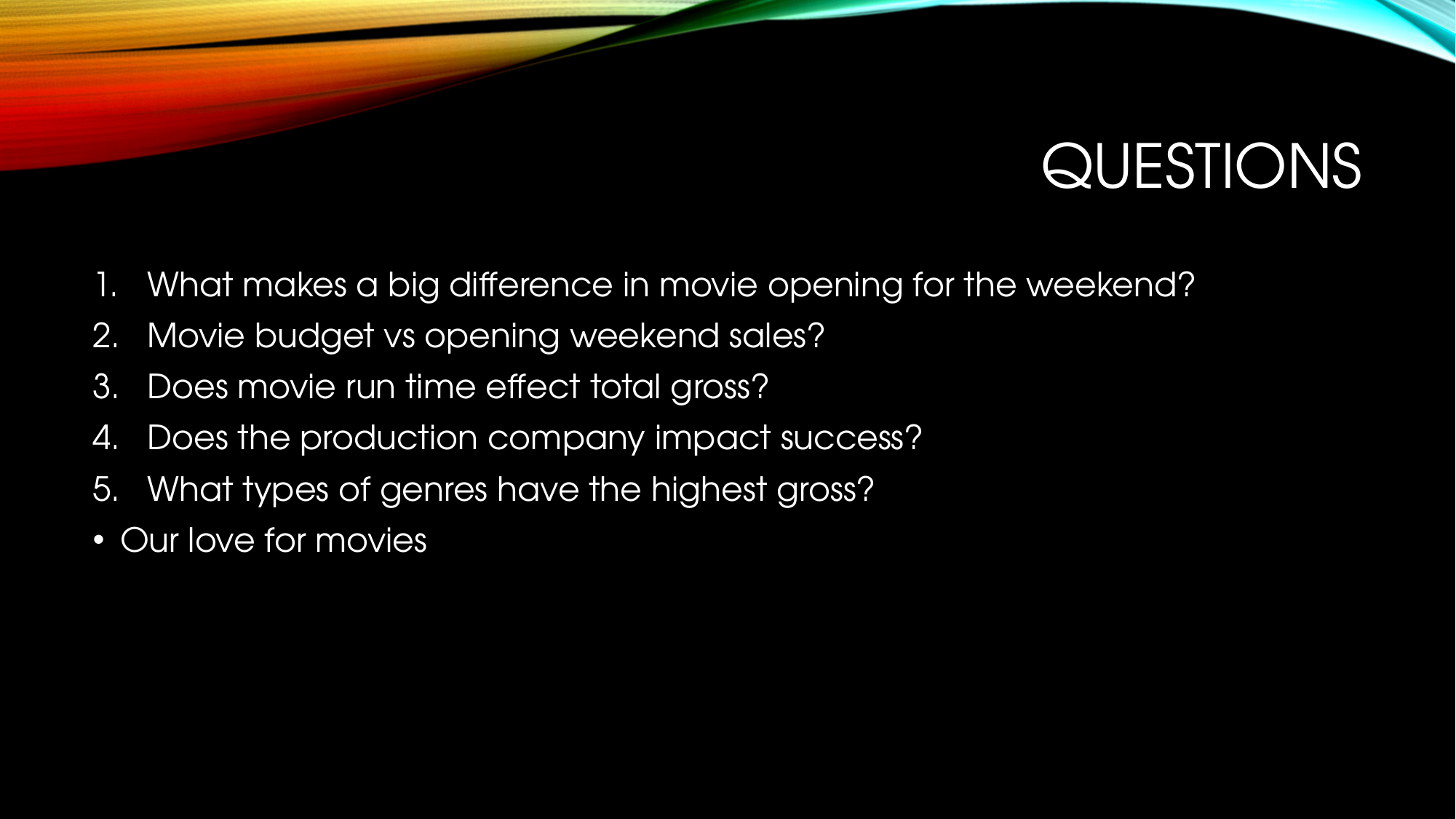

# Questions
What makes a big difference in movie opening for the weekend?
Movie budget vs opening weekend sales?
Does movie run time effect total gross?
Does the production company impact success?
What types of genres have the highest gross?
Our love for movies